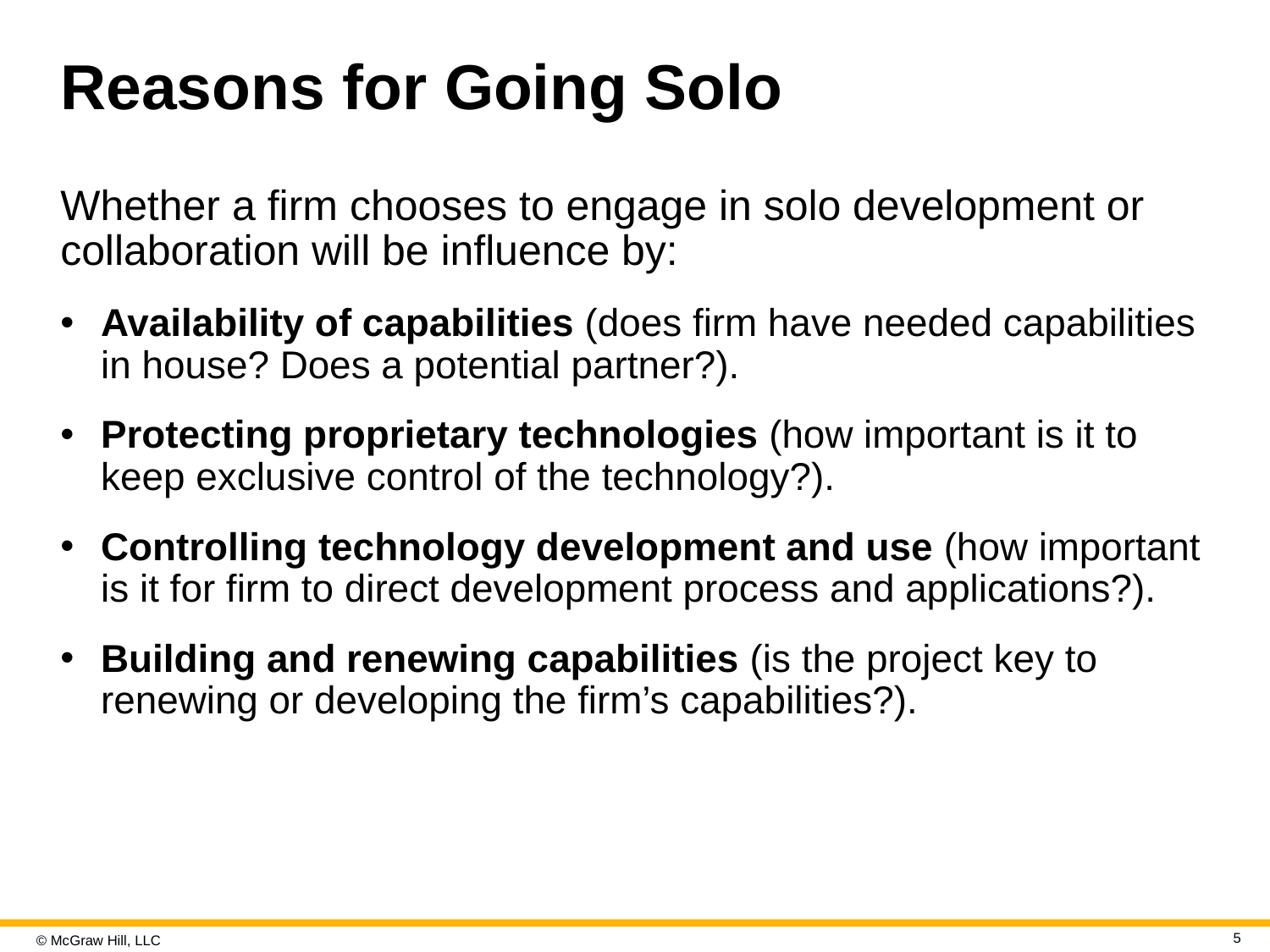

# Reasons for Going Solo
Whether a firm chooses to engage in solo development or collaboration will be influence by:
Availability of capabilities (does firm have needed capabilities in house? Does a potential partner?).
Protecting proprietary technologies (how important is it to keep exclusive control of the technology?).
Controlling technology development and use (how important is it for firm to direct development process and applications?).
Building and renewing capabilities (is the project key to renewing or developing the firm’s capabilities?).
5